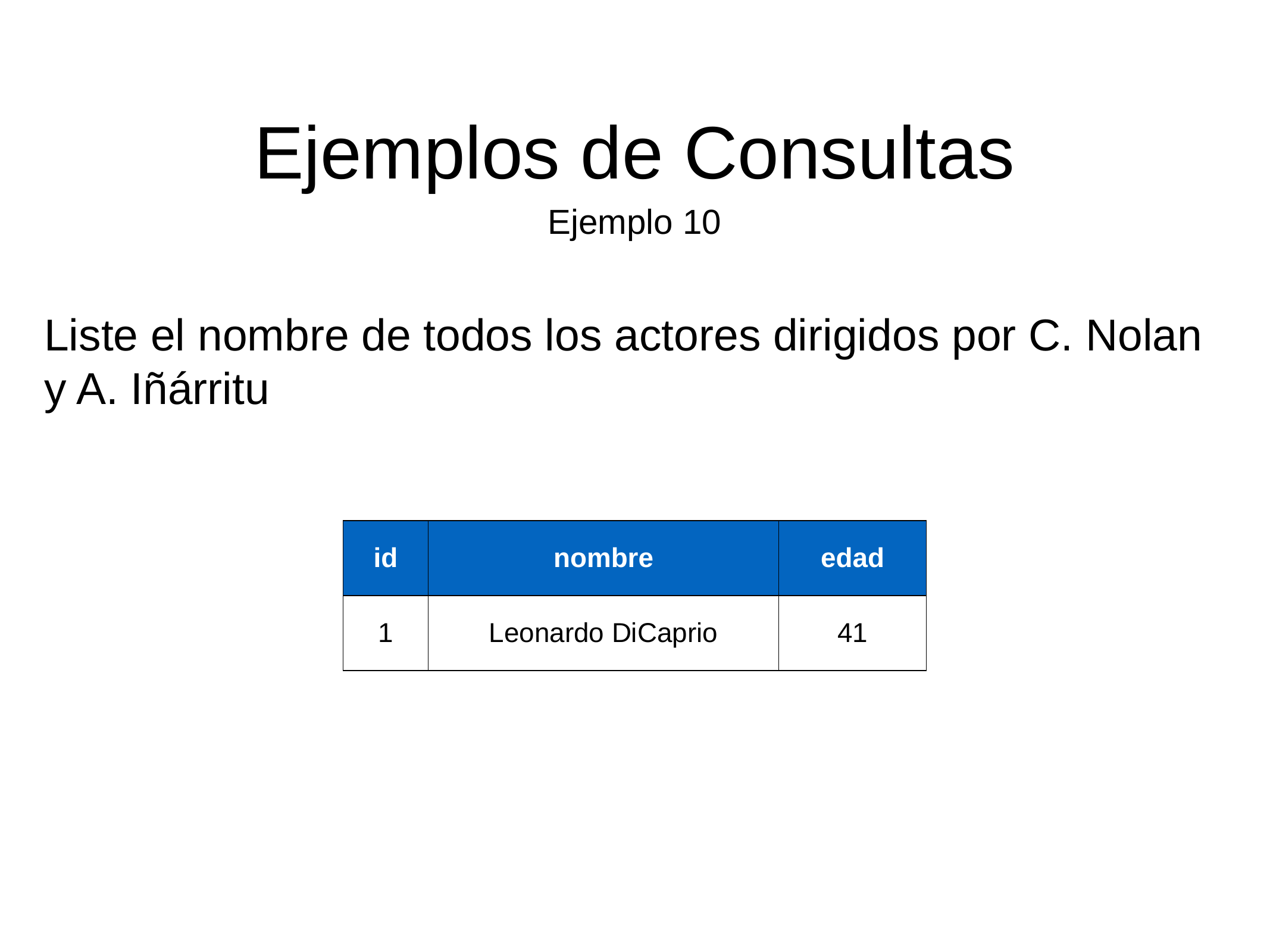

Ejemplos de Consultas
Ejemplo 10
Liste el nombre de todos los actores dirigidos por C. Nolan y A. Iñárritu
| id | nombre | edad |
| --- | --- | --- |
| 1 | Leonardo DiCaprio | 41 |